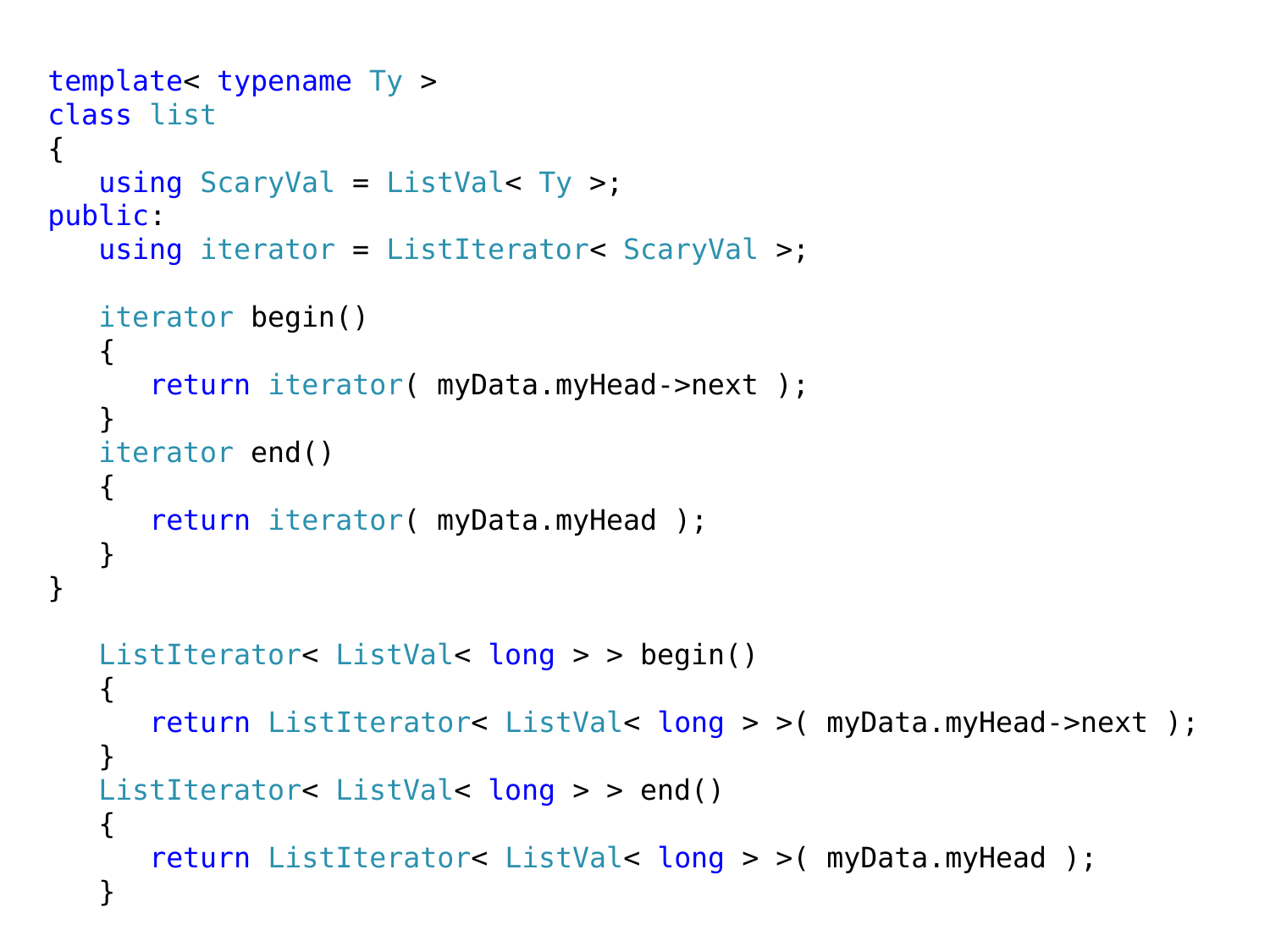

template< typename Ty >
class list
{
   using ScaryVal = ListVal< Ty >;
public:
   using iterator = ListIterator< ScaryVal >;

   iterator begin()
   {
      return iterator( myData.myHead->next );
   }
   iterator end()
   {
      return iterator( myData.myHead );
   }
}

   ListIterator< ListVal< long > > begin()
   {
      return ListIterator< ListVal< long > >( myData.myHead->next );
   }
   ListIterator< ListVal< long > > end()
   {
      return ListIterator< ListVal< long > >( myData.myHead );
   }